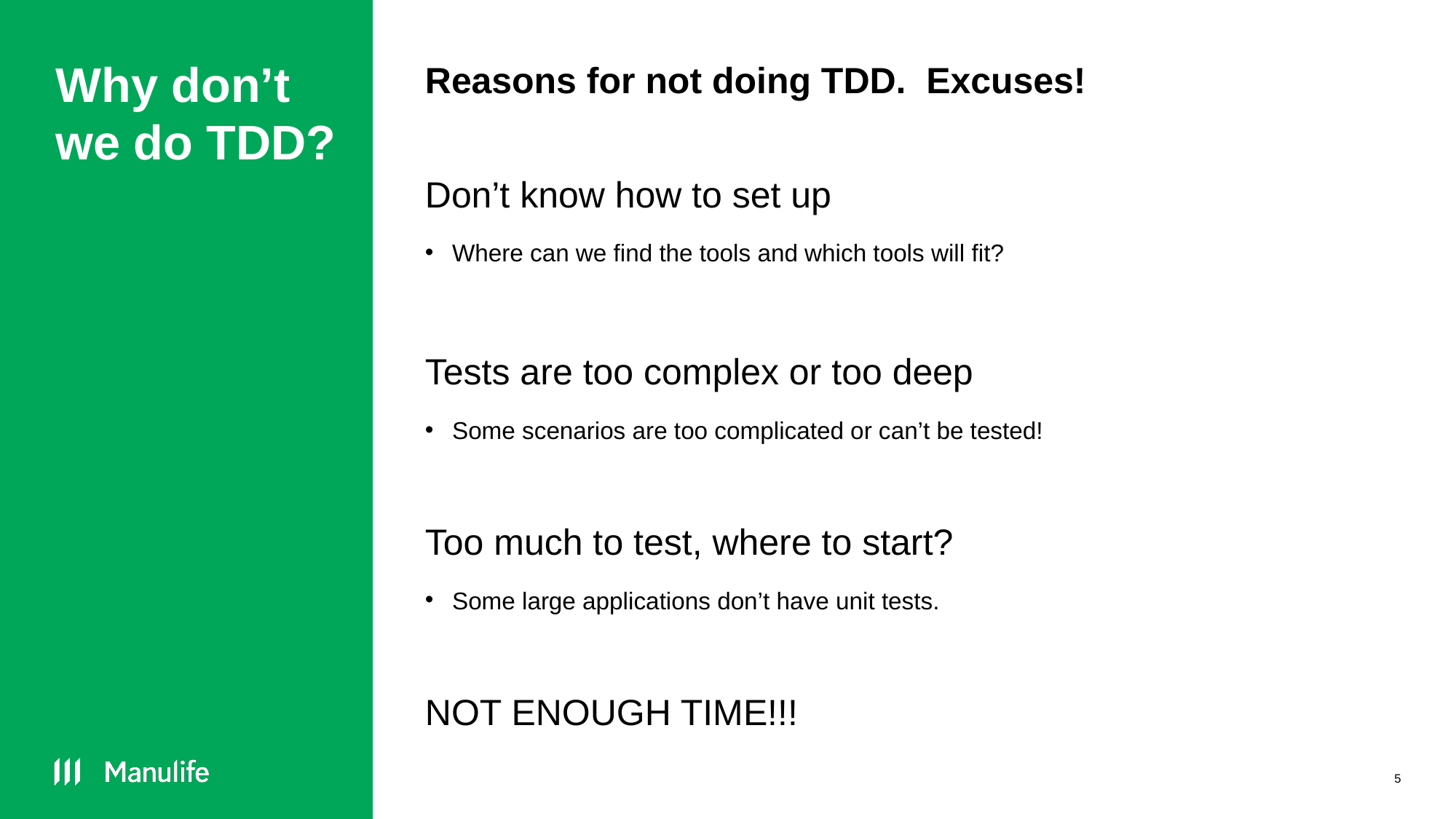

# Why don’t we do TDD?
Reasons for not doing TDD.  Excuses!
Don’t know how to set up
Where can we find the tools and which tools will fit?

Tests are too complex or too deep
Some scenarios are too complicated or can’t be tested!

Too much to test, where to start?
Some large applications don’t have unit tests.

NOT ENOUGH TIME!!!

5